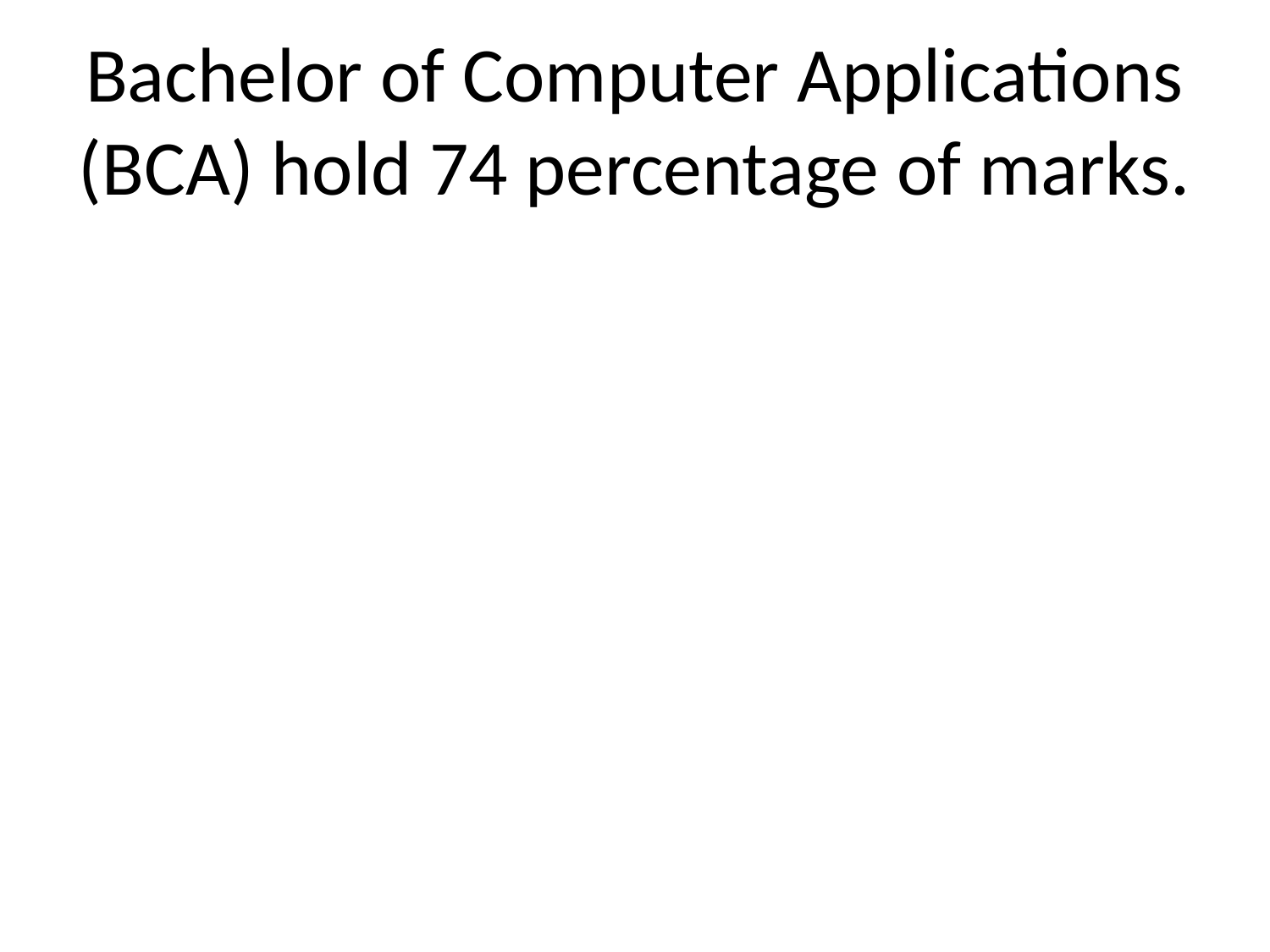

# Bachelor of Computer Applications (BCA) hold 74 percentage of marks.